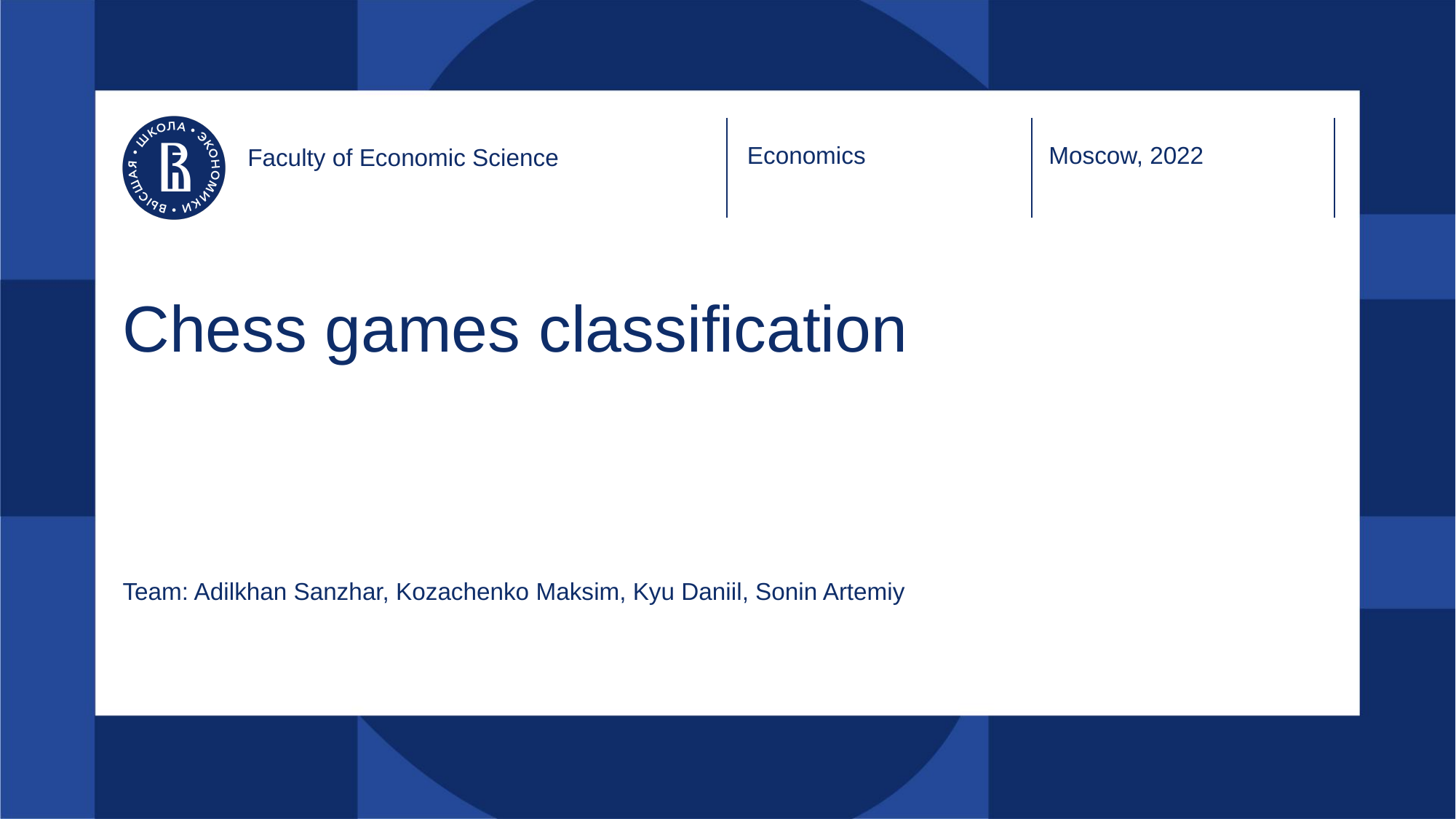

Economics
Moscow, 2022
Faculty of Economic Science
# Chess games classification
Team: Adilkhan Sanzhar, Kozachenko Maksim, Kyu Daniil, Sonin Artemiy